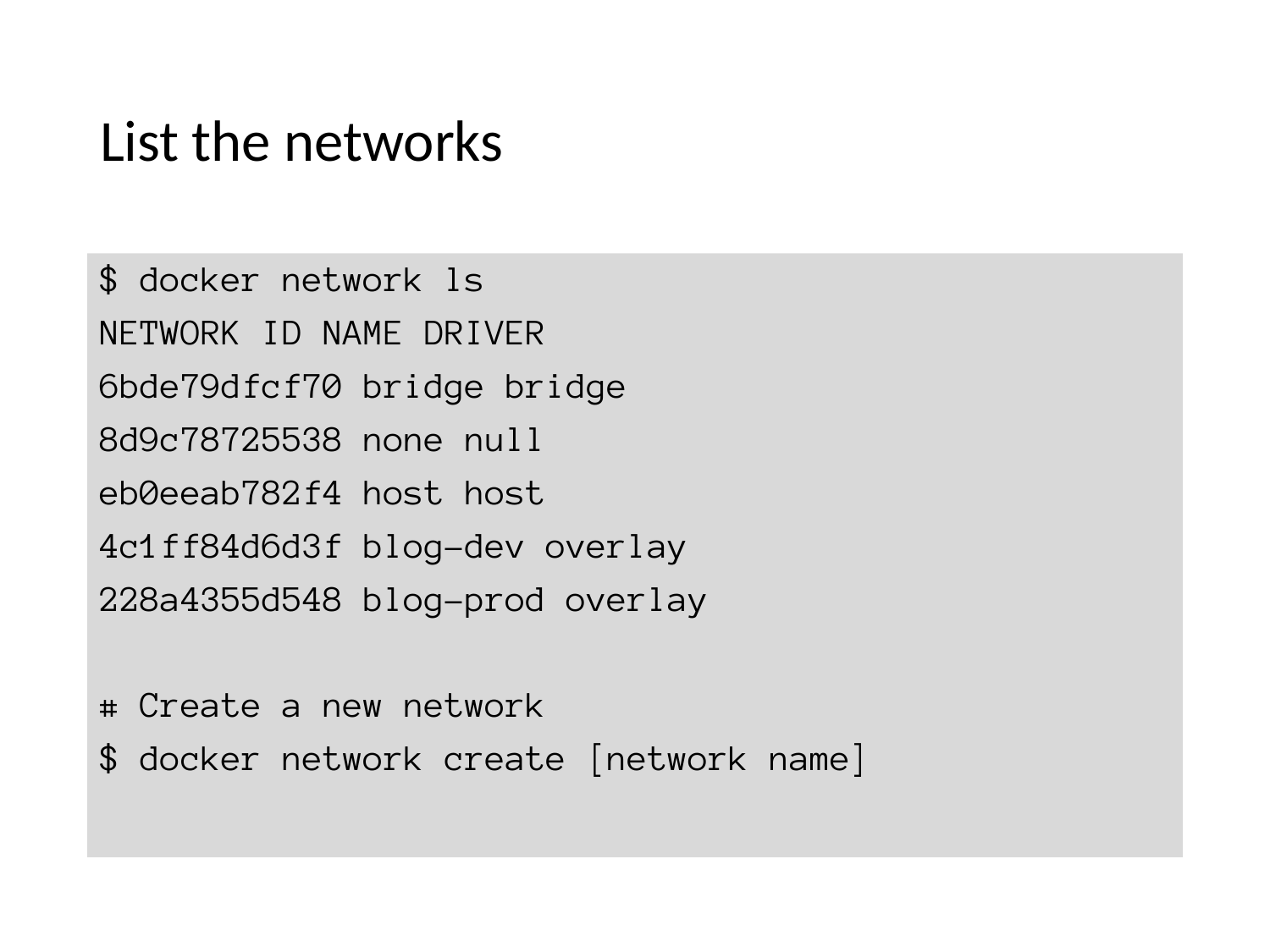

# List the networks
$ docker network ls
NETWORK ID NAME DRIVER
6bde79dfcf70 bridge bridge
8d9c78725538 none null
eb0eeab782f4 host host
4c1ff84d6d3f blog-dev overlay
228a4355d548 blog-prod overlay

# Create a new network
$ docker network create [network name]